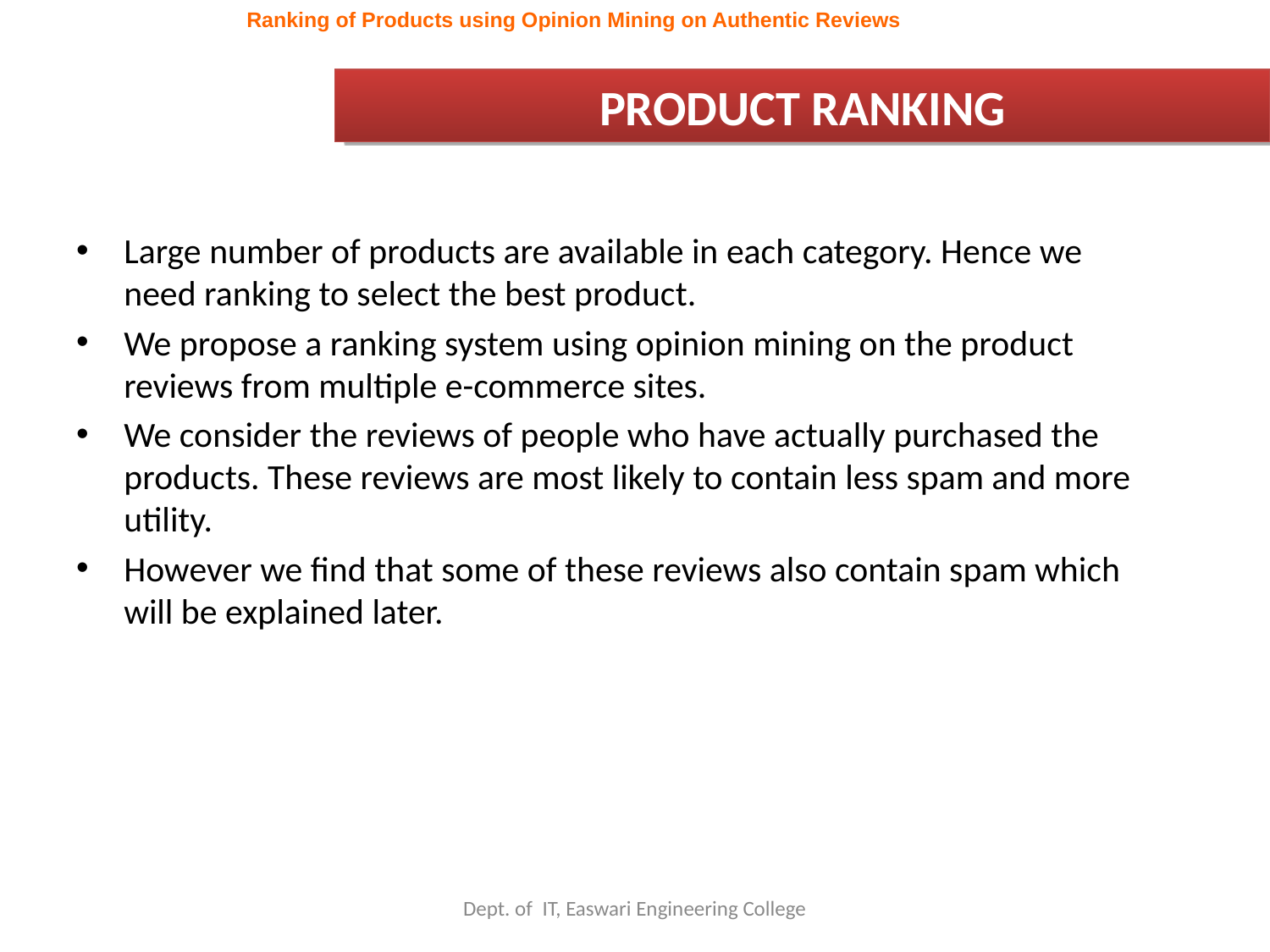

Ranking of Products using Opinion Mining on Authentic Reviews

PRODUCT RANKING
Large number of products are available in each category. Hence we need ranking to select the best product.
We propose a ranking system using opinion mining on the product reviews from multiple e-commerce sites.
We consider the reviews of people who have actually purchased the products. These reviews are most likely to contain less spam and more utility.
However we find that some of these reviews also contain spam which will be explained later.

Dept. of  IT, Easwari Engineering College